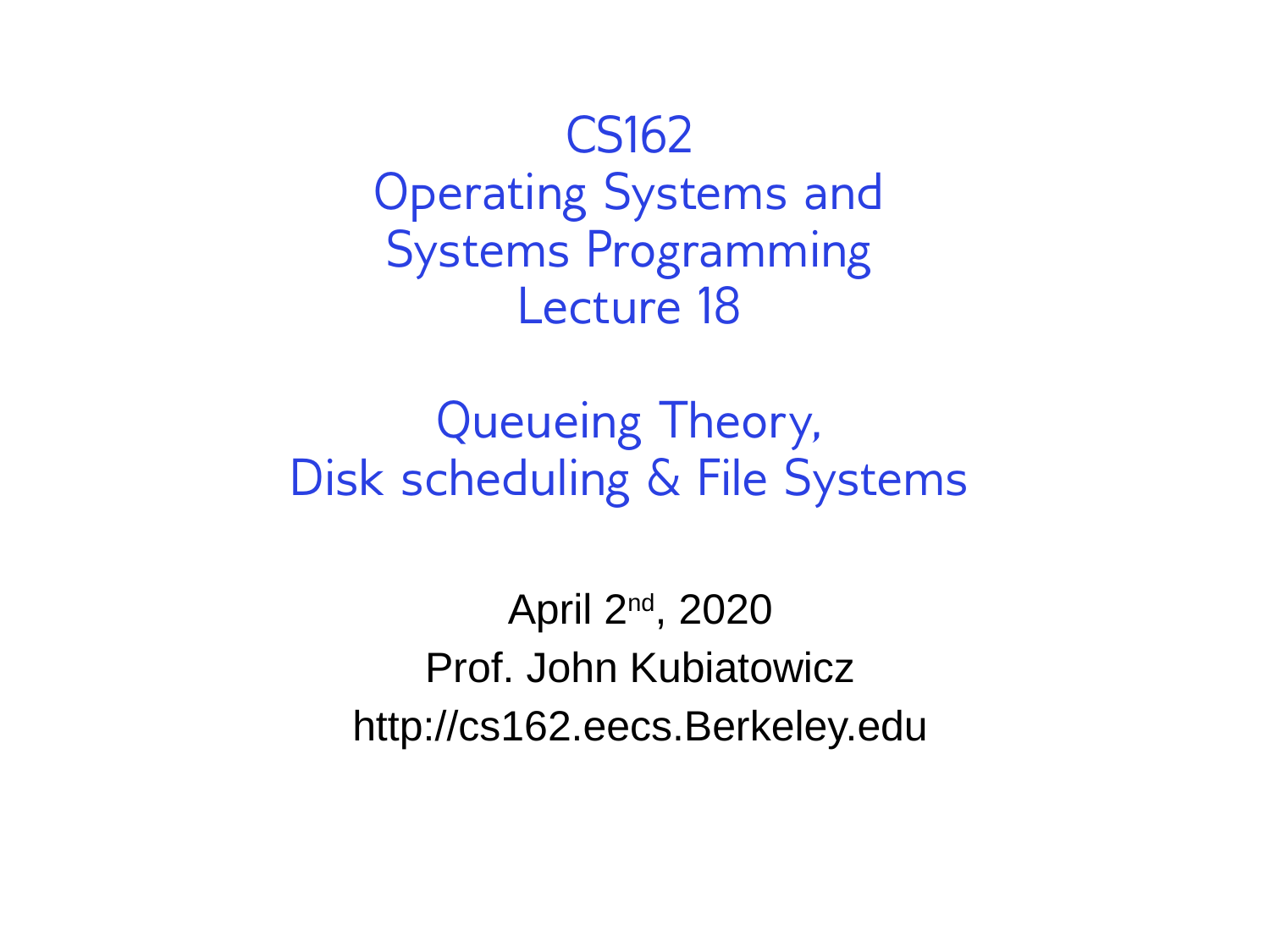

# CS162 Operating Systems and Systems Programming Lecture 18 Queueing Theory, Disk scheduling & File Systems
April 2nd, 2020
Prof. John Kubiatowicz
http://cs162.eecs.Berkeley.edu